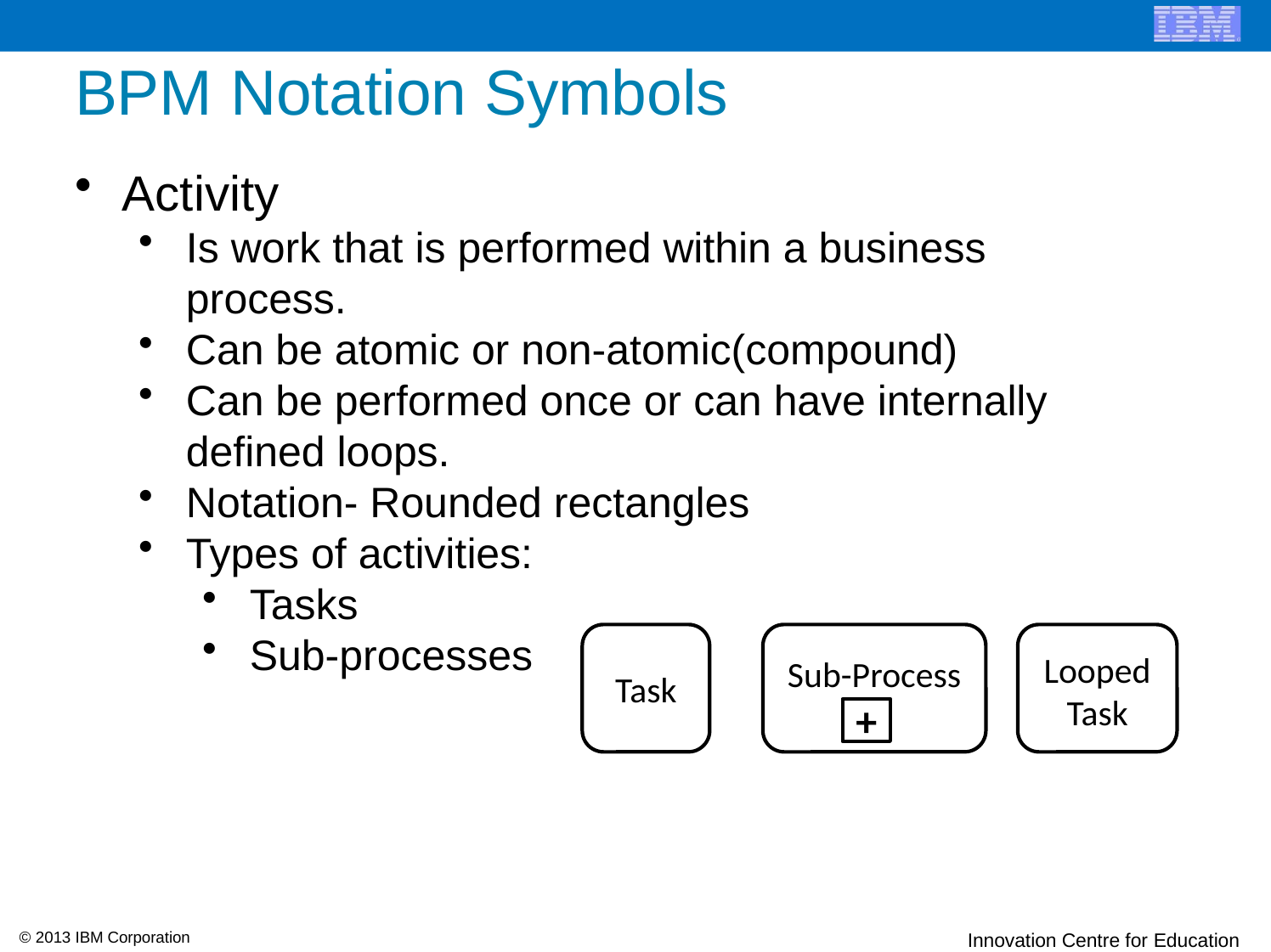

# BPM Notation Symbols
Activity
Is work that is performed within a business process.
Can be atomic or non-atomic(compound)
Can be performed once or can have internally defined loops.
Notation- Rounded rectangles
Types of activities:
Tasks
Sub-processes

Task
Sub-Process

+

Looped Task

© 2013 IBM Corporation
Innovation Centre for Education